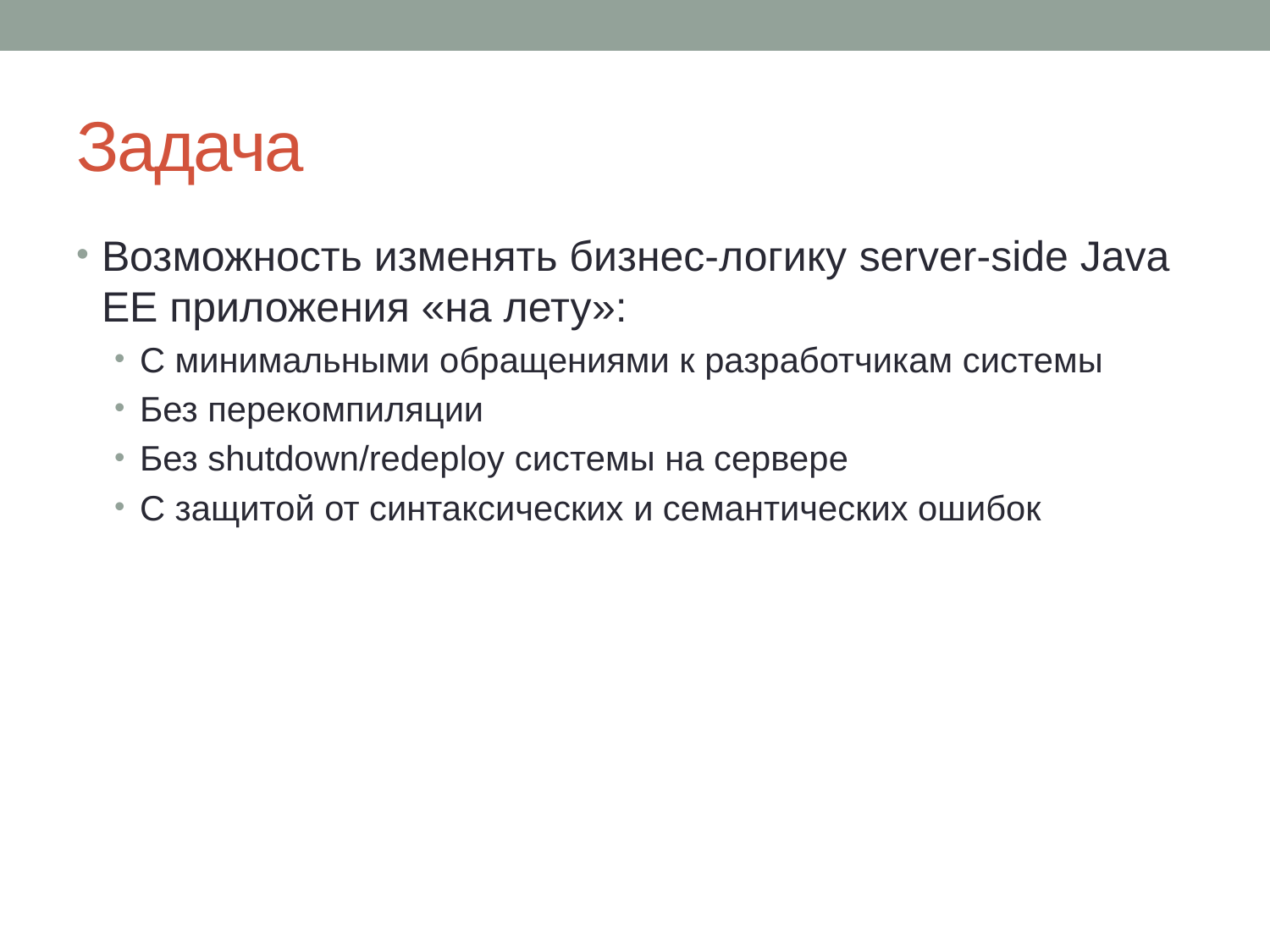

# Задача
Возможность изменять бизнес-логику server-side Java EE приложения «на лету»:
С минимальными обращениями к разработчикам системы
Без перекомпиляции
Без shutdown/redeploy системы на сервере
С защитой от синтаксических и семантических ошибок